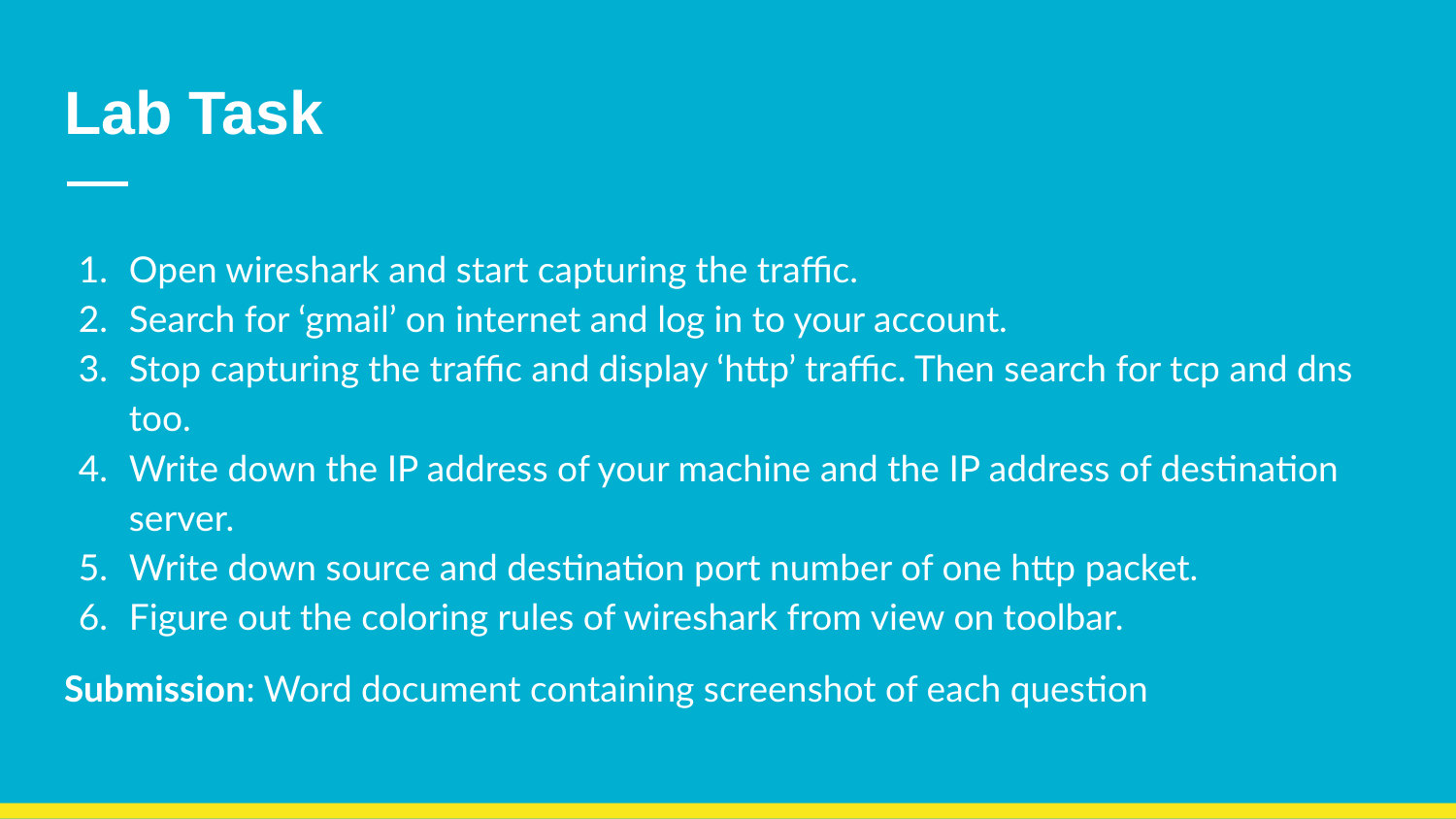

# Lab Task
Open wireshark and start capturing the traffic.
Search for ‘gmail’ on internet and log in to your account.
Stop capturing the traffic and display ‘http’ traffic. Then search for tcp and dns too.
Write down the IP address of your machine and the IP address of destination server.
Write down source and destination port number of one http packet.
Figure out the coloring rules of wireshark from view on toolbar.
Submission: Word document containing screenshot of each question